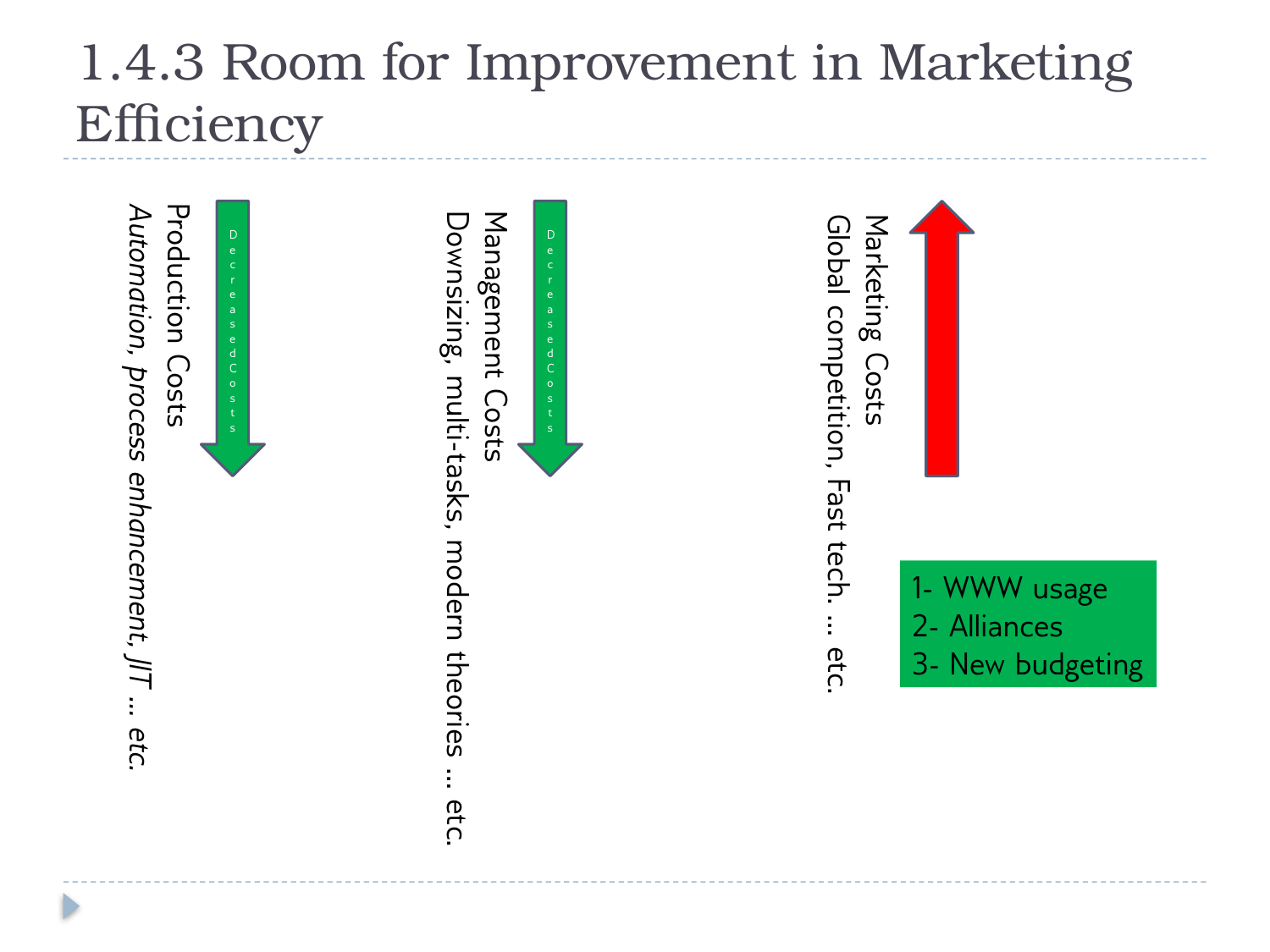

# 1.4.3 Room for Improvement in Marketing Efficiency
Decreased Costs
Decreased Costs

Marketing Costs
Global competition, Fast tech. … etc.
Production Costs
Automation, process enhancement, JIT … etc.
Management Costs
Downsizing, multi-tasks, modern theories … etc.
1- WWW usage
2- Alliances
3- New budgeting